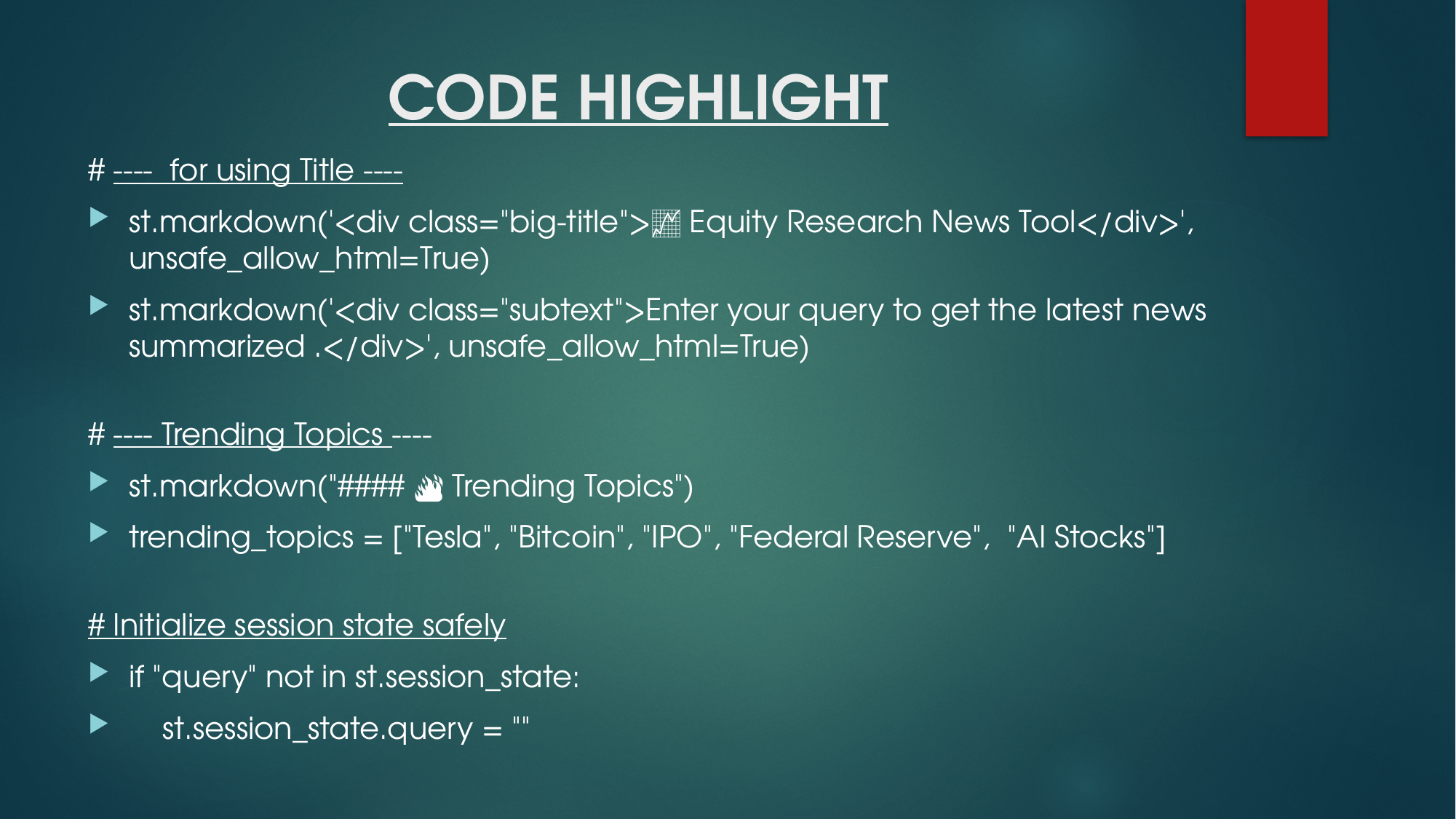

# CODE HIGHLIGHT
# ----  for using Title ----
st.markdown('<div class="big-title">📈 Equity Research News Tool</div>', unsafe_allow_html=True)
st.markdown('<div class="subtext">Enter your query to get the latest news summarized .</div>', unsafe_allow_html=True)
# ---- Trending Topics ----
st.markdown("#### 🔥 Trending Topics")
trending_topics = ["Tesla", "Bitcoin", "IPO", "Federal Reserve",  "AI Stocks"]
# Initialize session state safely
if "query" not in st.session_state:
    st.session_state.query = ""